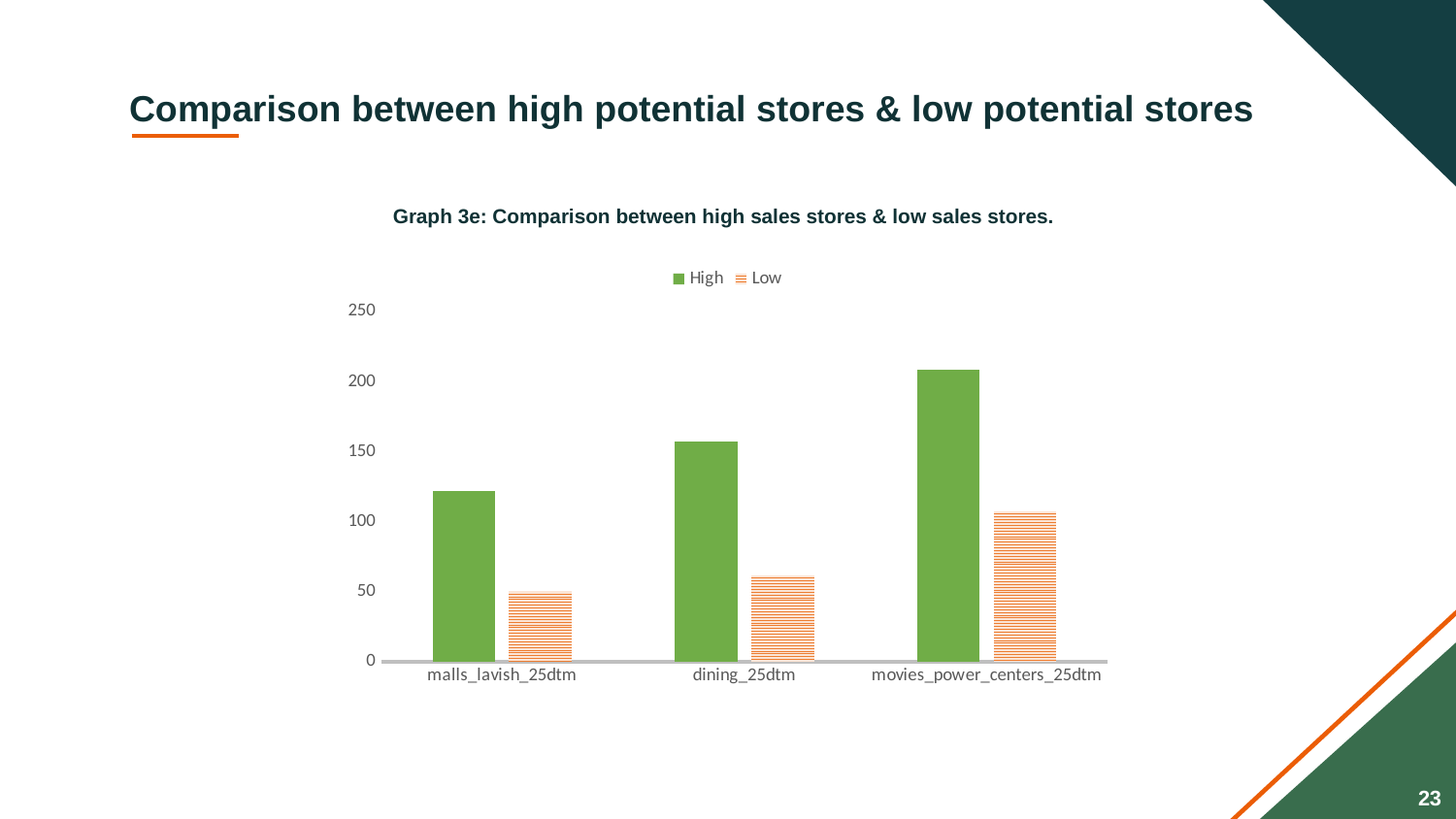

# Comparison between high potential stores & low potential stores
Graph 3e: Comparison between high sales stores & low sales stores.

### Chart

| Category | High | Low |
|---|---|---|
| malls_lavish_25dtm | 121.75 | 50.457142857142856 |
| dining_25dtm | 157.0 | 61.82857142857143 |
| movies_power_centers_25dtm | 208.5 | 107.48571428571428 |
23